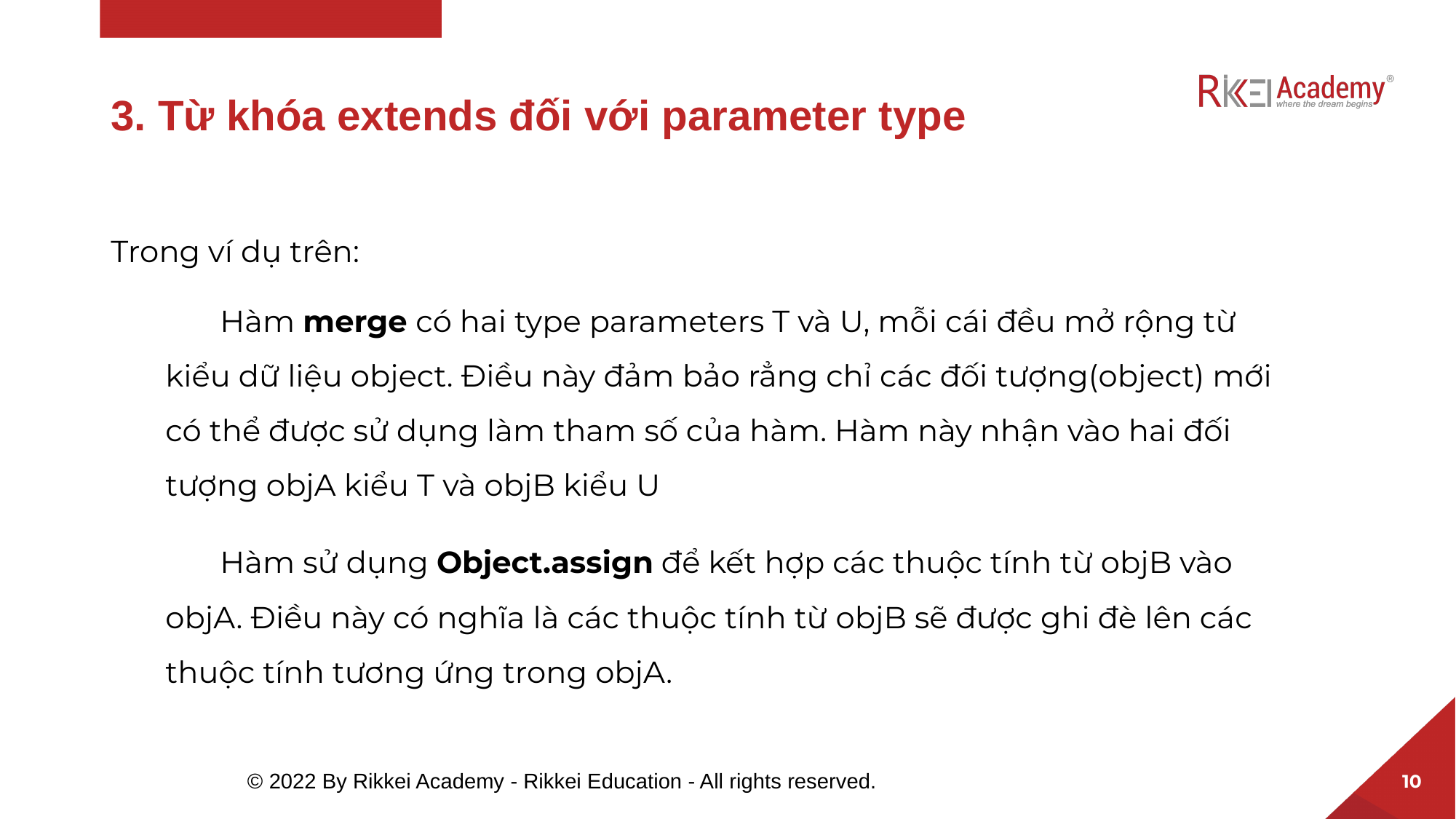

# 3. Từ khóa extends đối với parameter type
Trong ví dụ trên:
Hàm merge có hai type parameters T và U, mỗi cái đều mở rộng từ kiểu dữ liệu object. Điều này đảm bảo rẳng chỉ các đối tượng(object) mới có thể được sử dụng làm tham số của hàm. Hàm này nhận vào hai đối tượng objA kiểu T và objB kiểu U
Hàm sử dụng Object.assign để kết hợp các thuộc tính từ objB vào objA. Điều này có nghĩa là các thuộc tính từ objB sẽ được ghi đè lên các thuộc tính tương ứng trong objA.